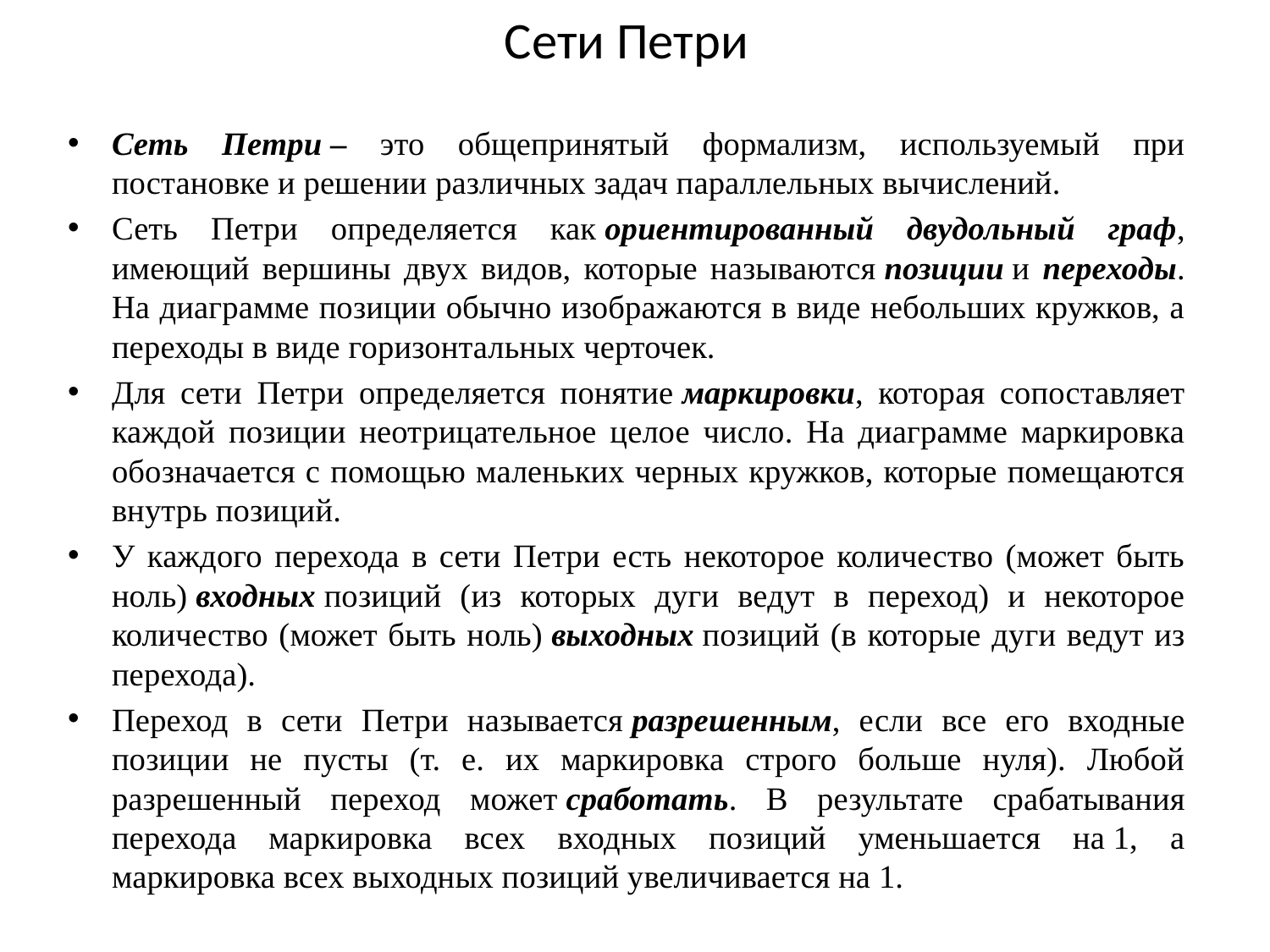

# Сети Петри
Сеть Петри ‒ это общепринятый формализм, используемый при постановке и решении различных задач параллельных вычислений.
Сеть Петри определяется как ориентированный двудольный граф, имеющий вершины двух видов, которые называются позиции и переходы. На диаграмме позиции обычно изображаются в виде небольших кружков, а переходы в виде горизонтальных черточек.
Для сети Петри определяется понятие маркировки, которая сопоставляет каждой позиции неотрицательное целое число. На диаграмме маркировка обозначается с помощью маленьких черных кружков, которые помещаются внутрь позиций.
У каждого перехода в сети Петри есть некоторое количество (может быть ноль) входных позиций (из которых дуги ведут в переход) и некоторое количество (может быть ноль) выходных позиций (в которые дуги ведут из перехода).
Переход в сети Петри называется разрешенным, если все его входные позиции не пусты (т. е. их маркировка строго больше нуля). Любой разрешенный переход может сработать. В результате срабатывания перехода маркировка всех входных позиций уменьшается на 1, а маркировка всех выходных позиций увеличивается на 1.